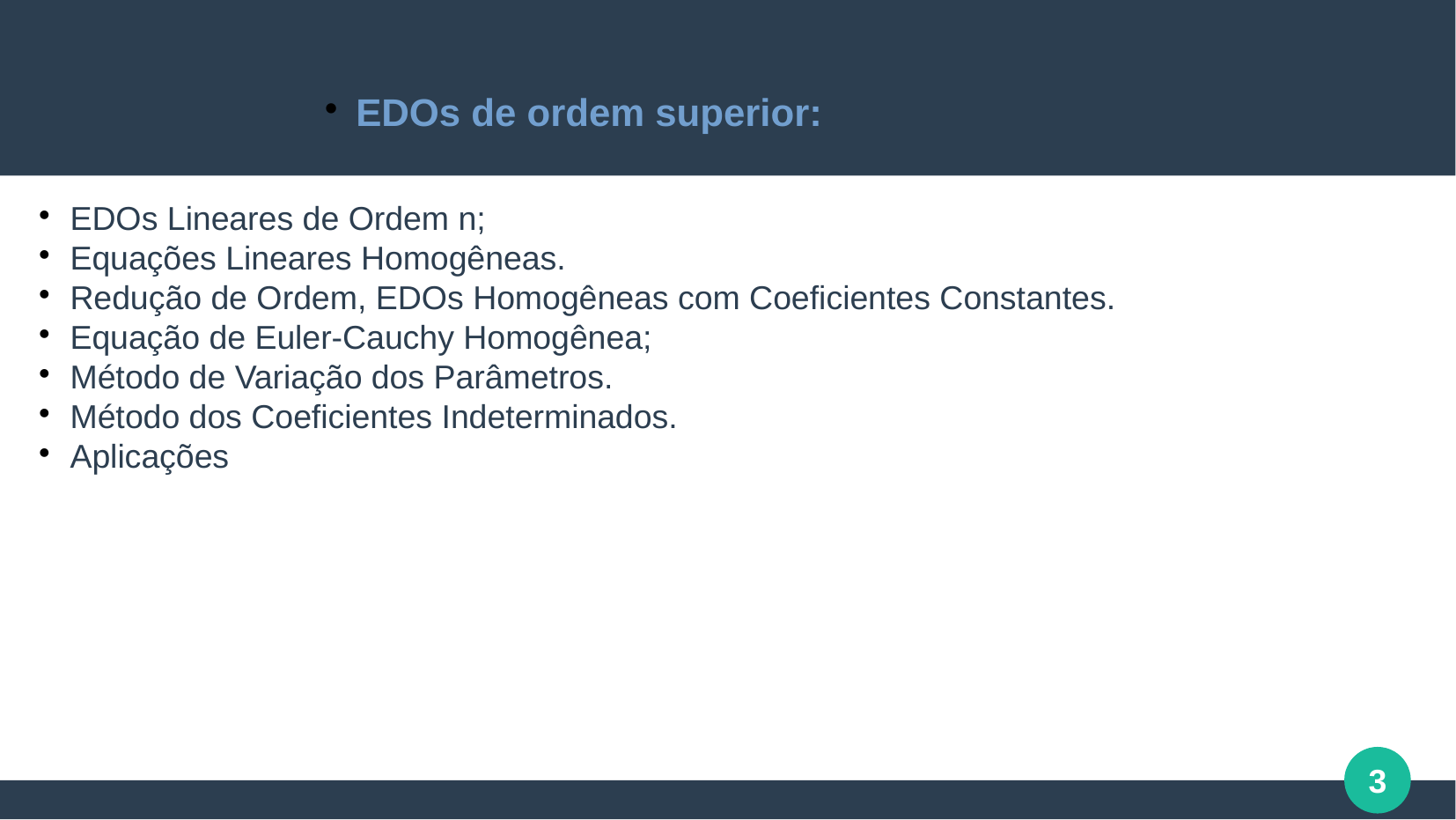

EDOs de ordem superior:

EDOs Lineares de Ordem n;
Equações Lineares Homogêneas.
Redução de Ordem, EDOs Homogêneas com Coeficientes Constantes.
Equação de Euler-Cauchy Homogênea;
Método de Variação dos Parâmetros.
Método dos Coeficientes Indeterminados.
Aplicações